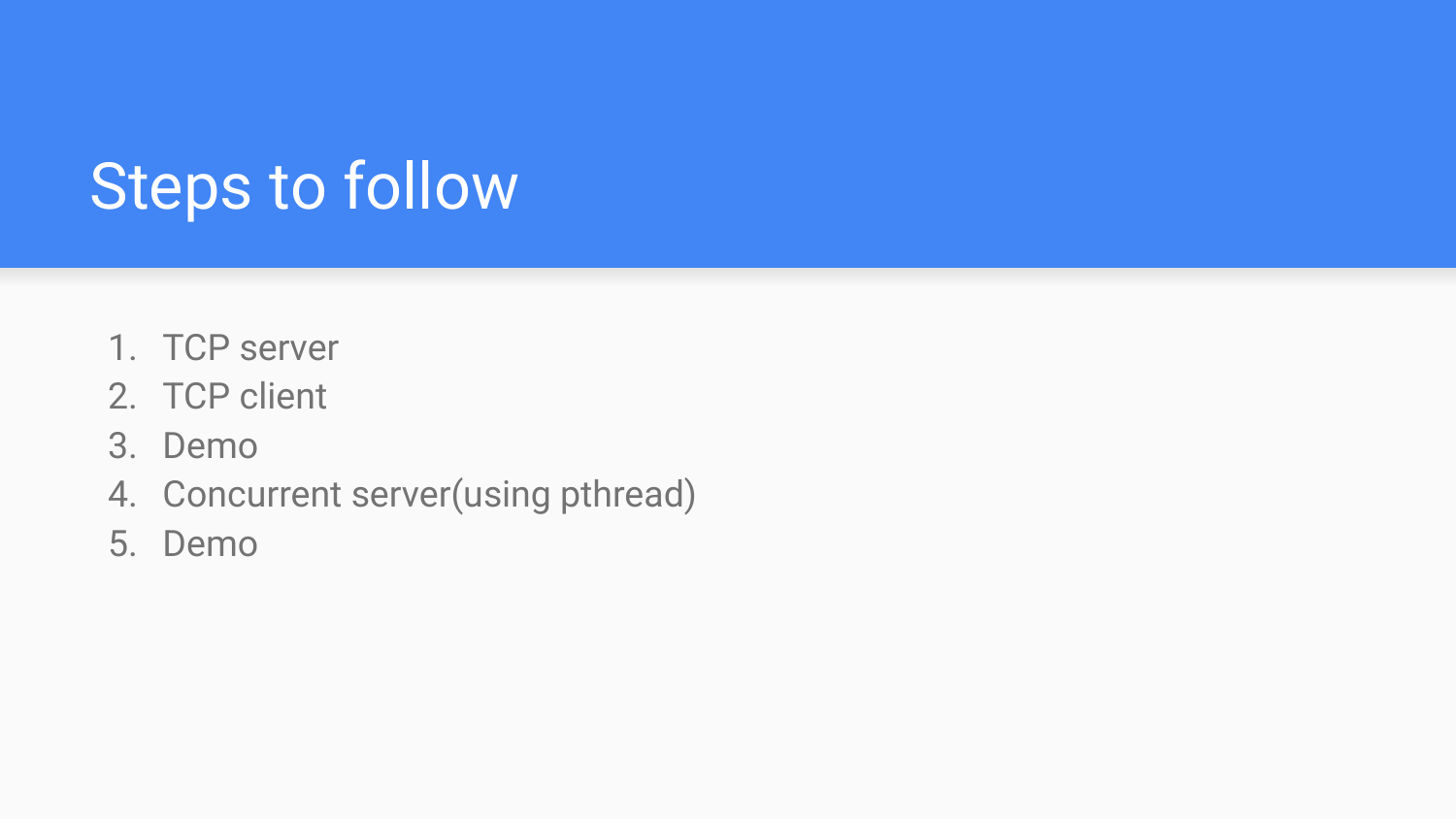

# Steps to follow
TCP server
TCP client
Demo
Concurrent server(using pthread)
Demo